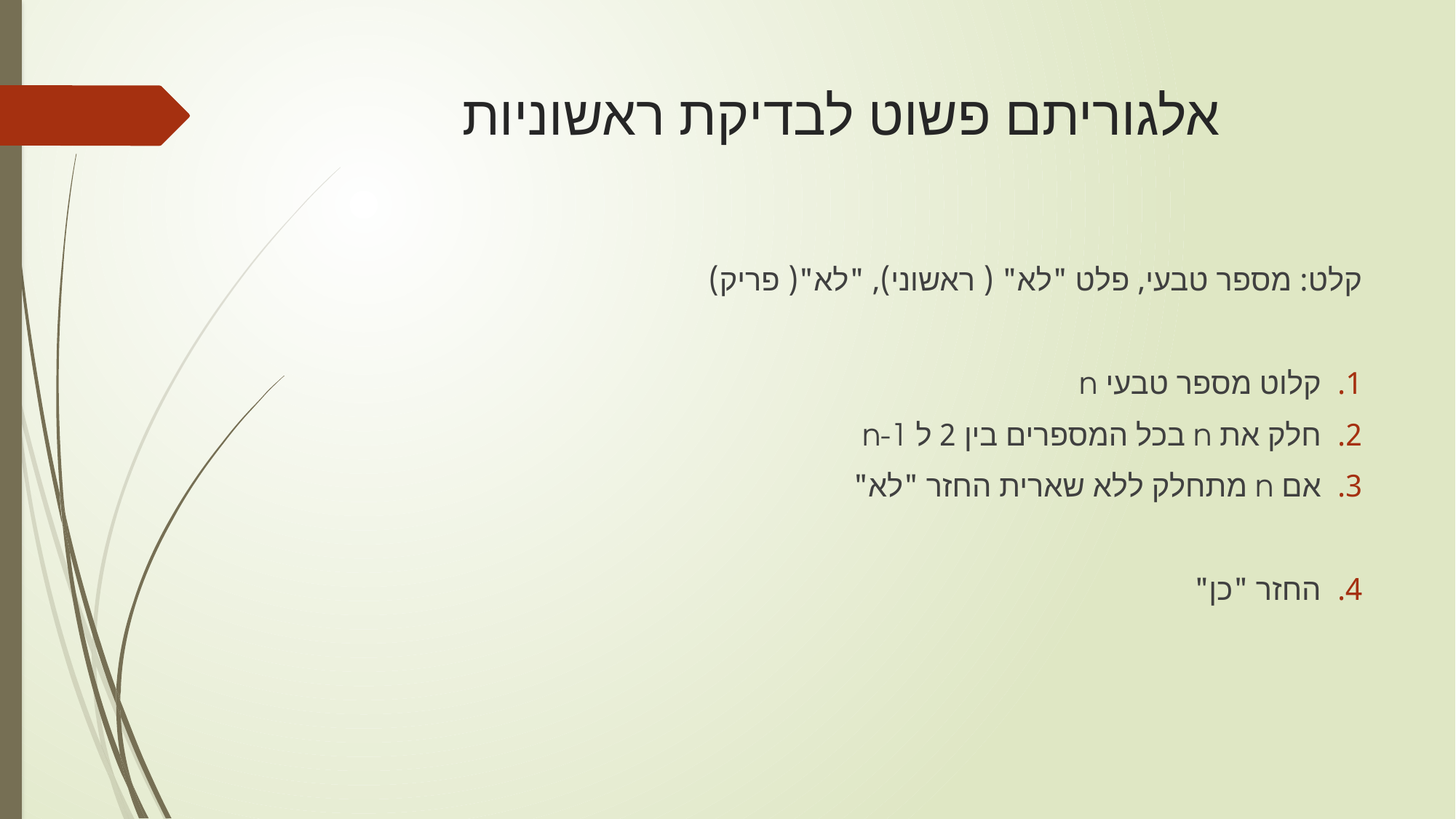

# אלגוריתם פשוט לבדיקת ראשוניות
קלט: מספר טבעי, פלט "לא" ( ראשוני), "לא"( פריק)

קלוט מספר טבעי n
חלק את n בכל המספרים בין 2 ל n-1
אם n מתחלק ללא שארית החזר "לא"

החזר "כן"